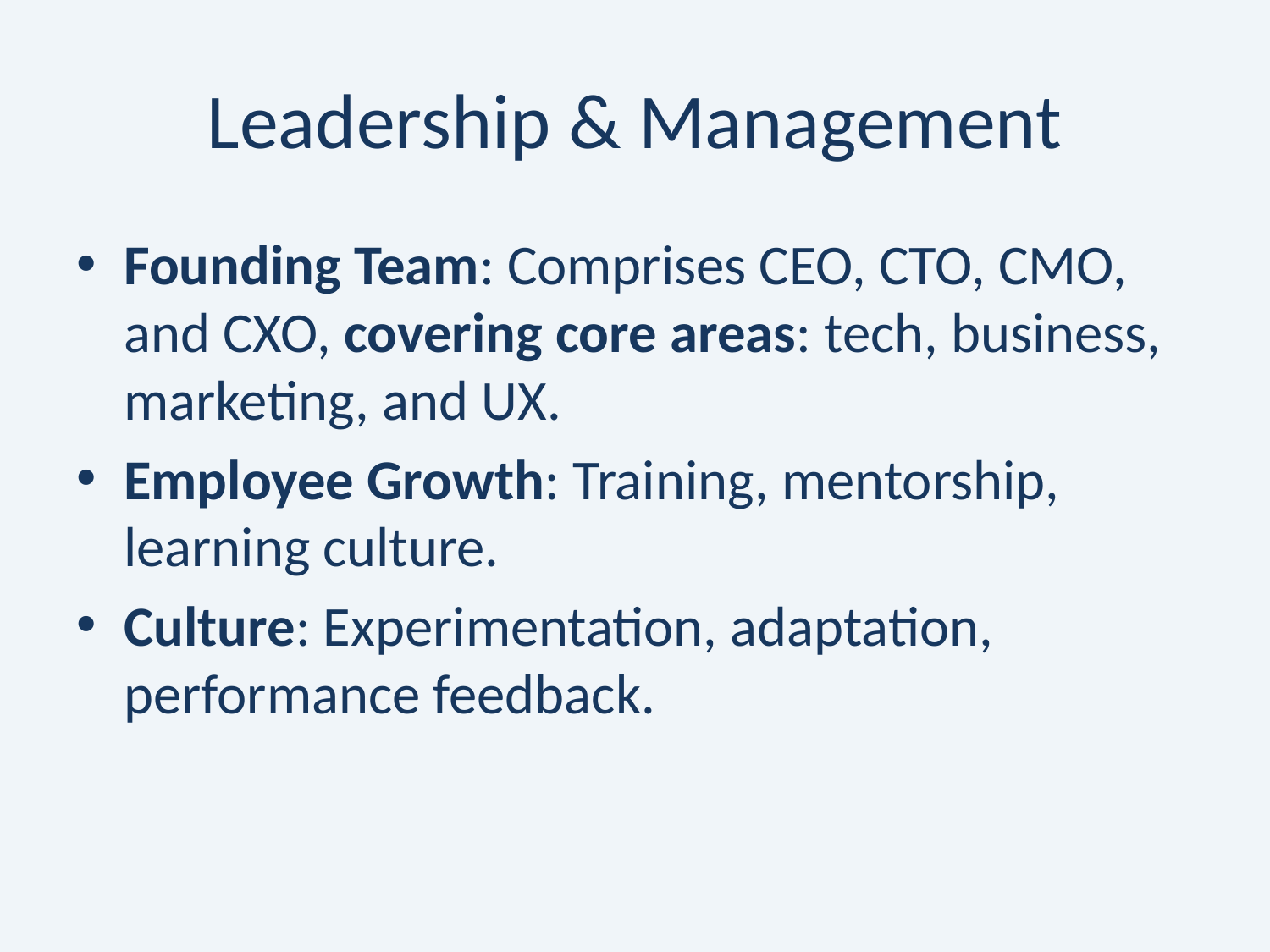

# Leadership & Management
Founding Team: Comprises CEO, CTO, CMO, and CXO, covering core areas: tech, business, marketing, and UX.
Employee Growth: Training, mentorship, learning culture.
Culture: Experimentation, adaptation, performance feedback.